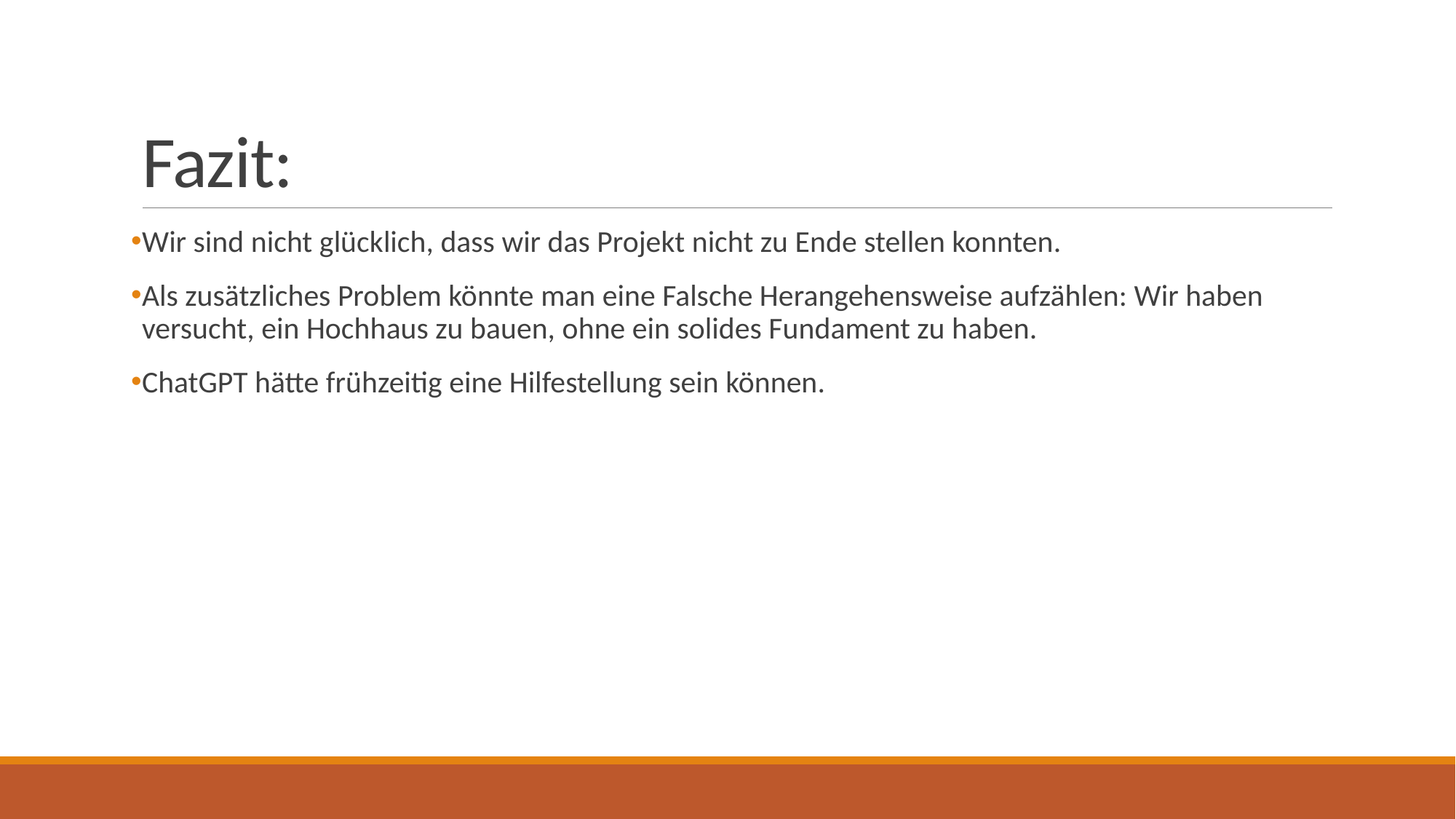

# Fazit:
Wir sind nicht glücklich, dass wir das Projekt nicht zu Ende stellen konnten.
Als zusätzliches Problem könnte man eine Falsche Herangehensweise aufzählen: Wir haben versucht, ein Hochhaus zu bauen, ohne ein solides Fundament zu haben.
ChatGPT hätte frühzeitig eine Hilfestellung sein können.